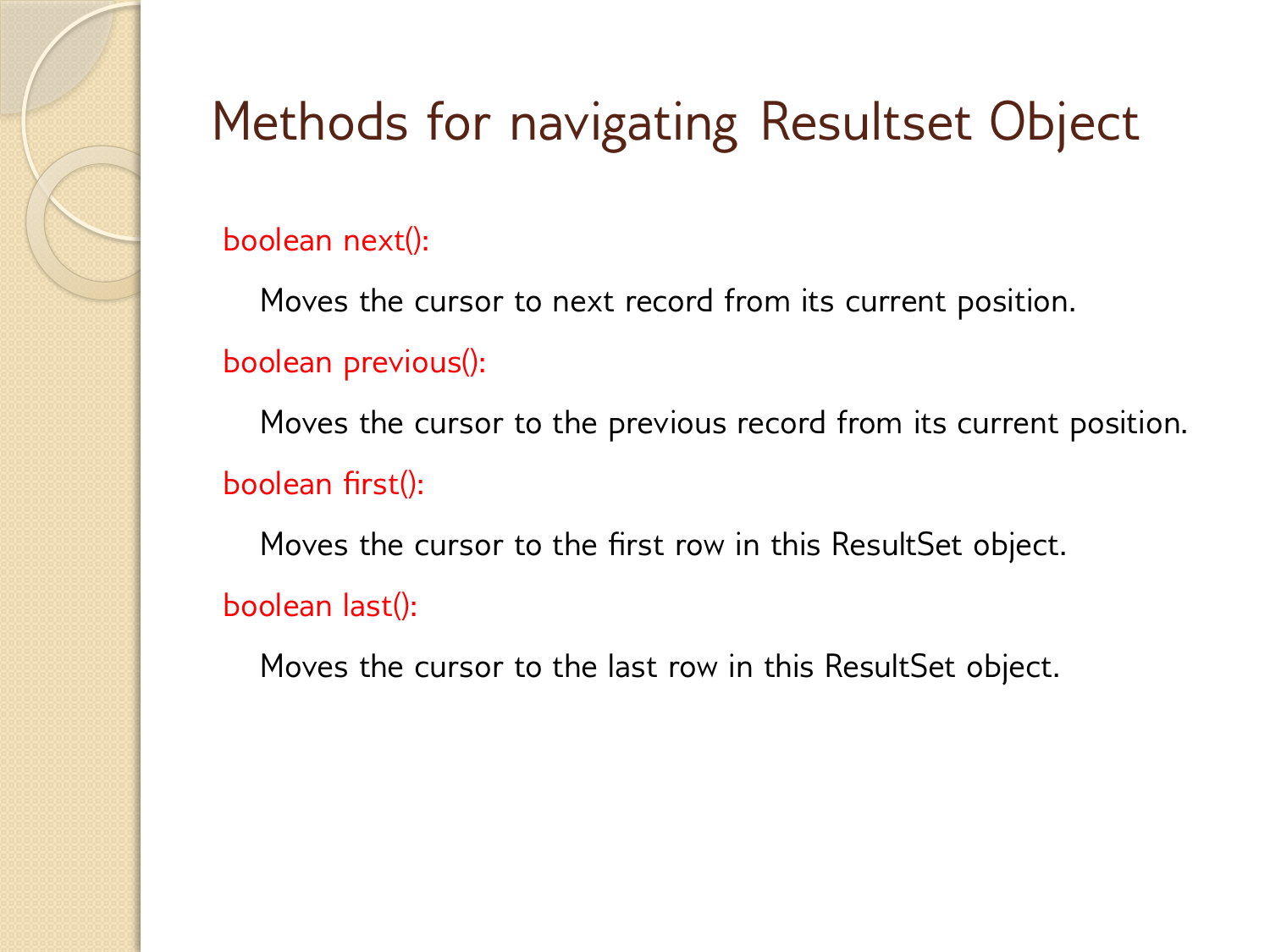

# Methods for navigating 							Resultset Object
boolean next():
		Moves the cursor to next record from its current position.
boolean previous():
		Moves the cursor to the previous record from its current position.
boolean first():
		Moves the cursor to the first row in this ResultSet object.
boolean last():
		Moves the cursor to the last row in this ResultSet object.